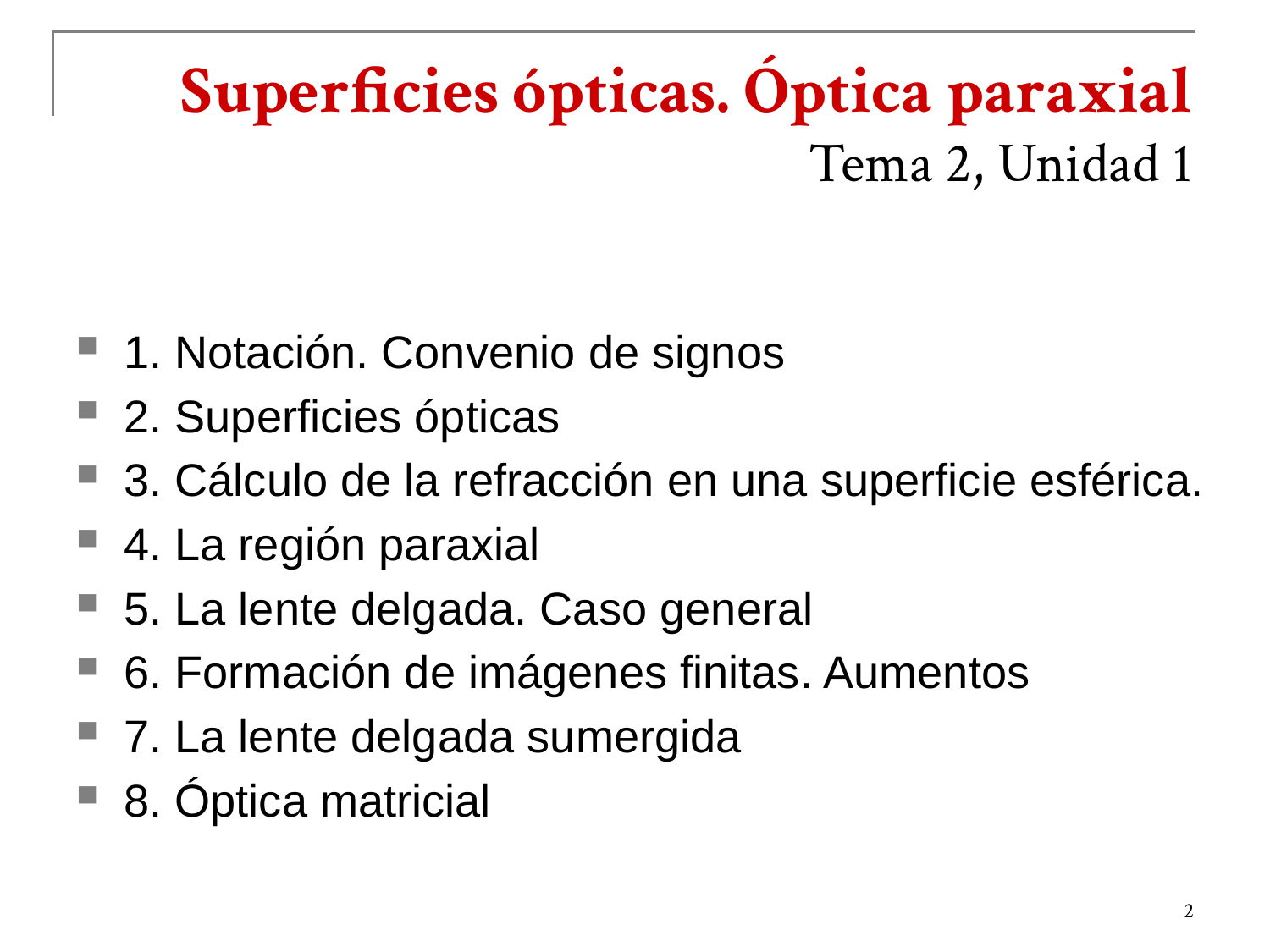

# Superficies ópticas. Óptica paraxial Tema 2, Unidad 1
1. Notación. Convenio de signos
2. Superficies ópticas
3. Cálculo de la refracción en una superficie esférica.
4. La región paraxial
5. La lente delgada. Caso general
6. Formación de imágenes finitas. Aumentos
7. La lente delgada sumergida
8. Óptica matricial
2